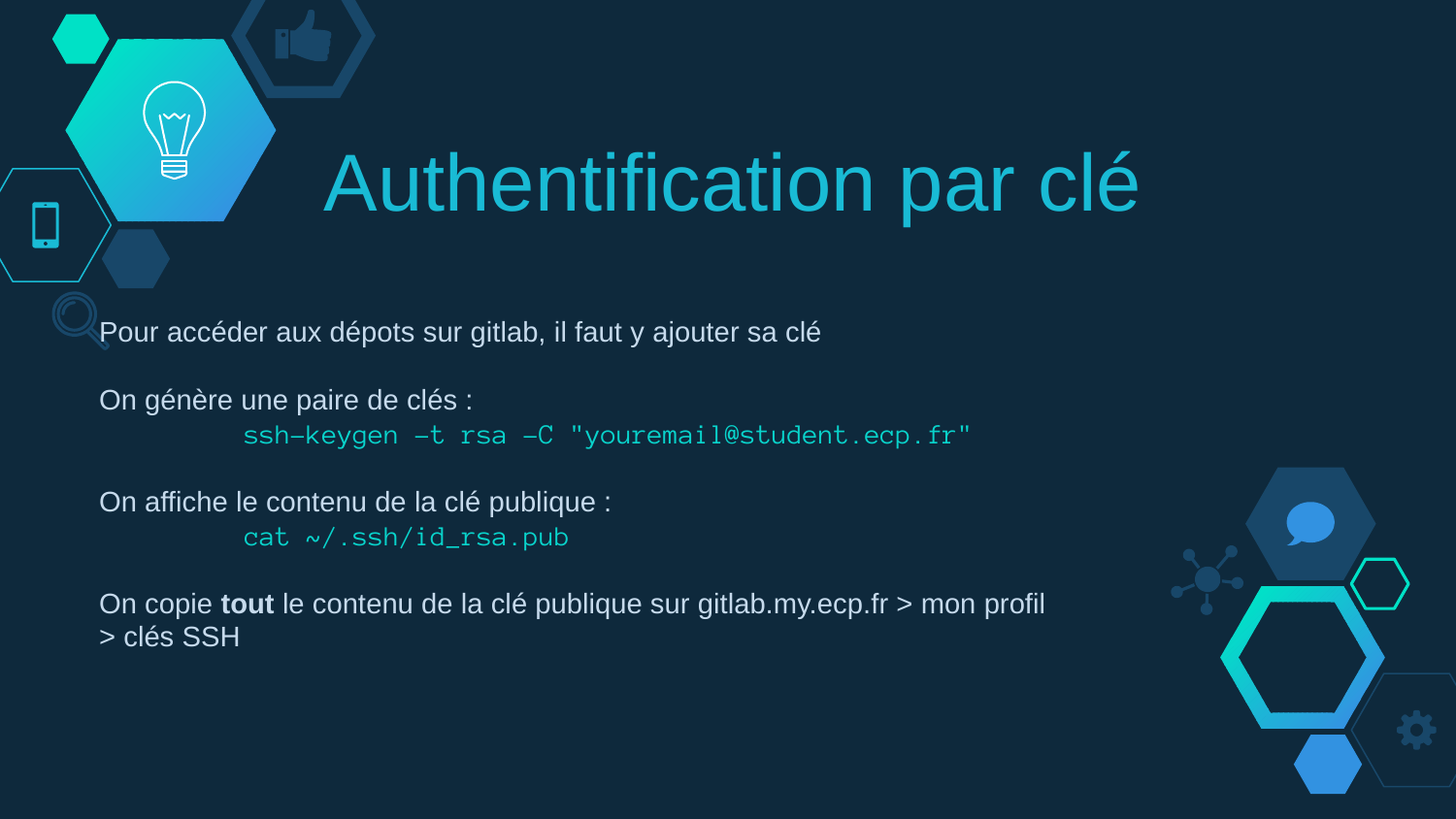

# Authentification par clé
Pour accéder aux dépots sur gitlab, il faut y ajouter sa clé

On génère une paire de clés :
	ssh-keygen -t rsa -C "youremail@student.ecp.fr"

On affiche le contenu de la clé publique :
	cat ~/.ssh/id_rsa.pub

On copie tout le contenu de la clé publique sur gitlab.my.ecp.fr > mon profil > clés SSH